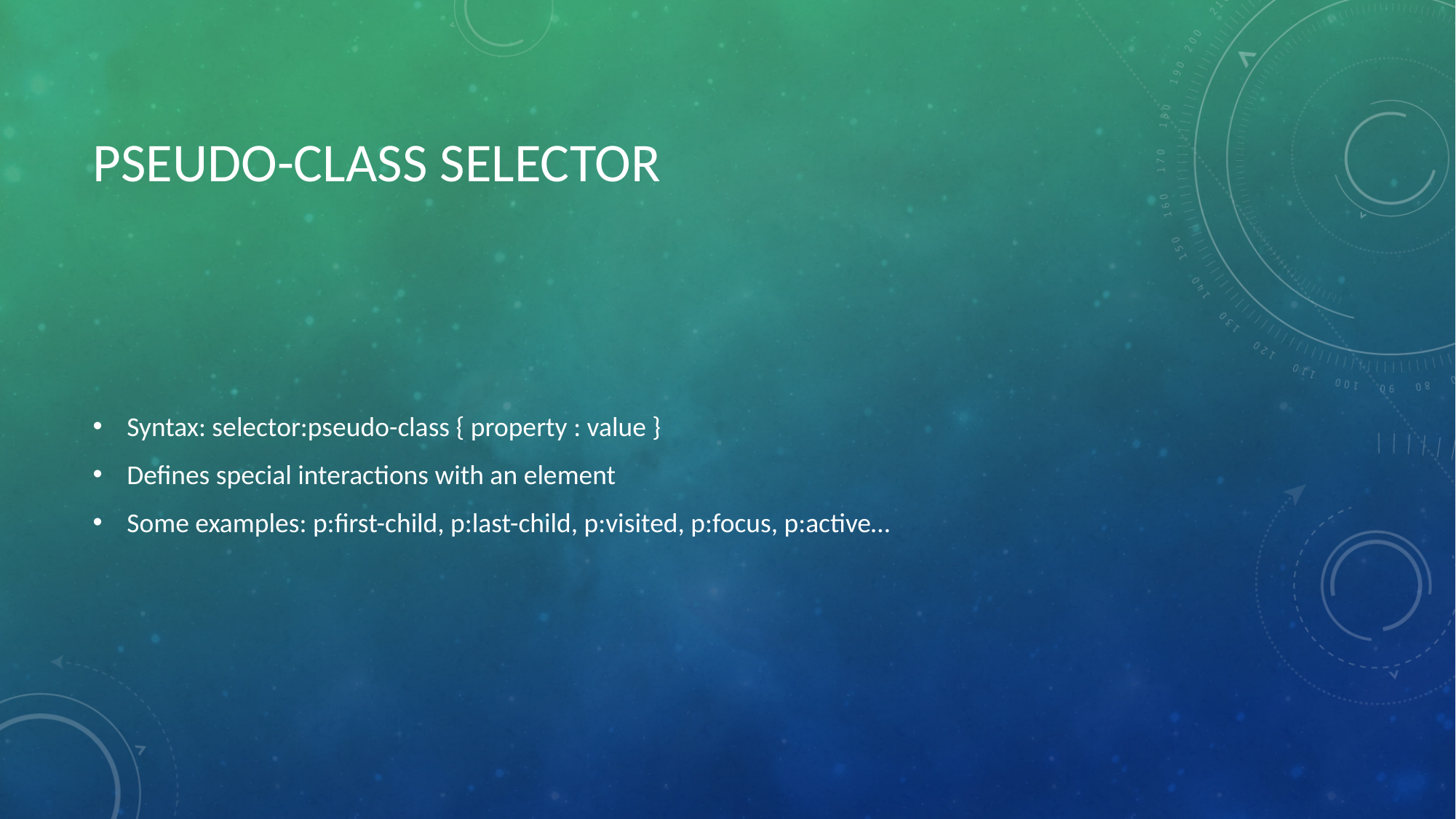

# Pseudo-class selector
Syntax: selector:pseudo-class { property : value }
Defines special interactions with an element
Some examples: p:first-child, p:last-child, p:visited, p:focus, p:active…